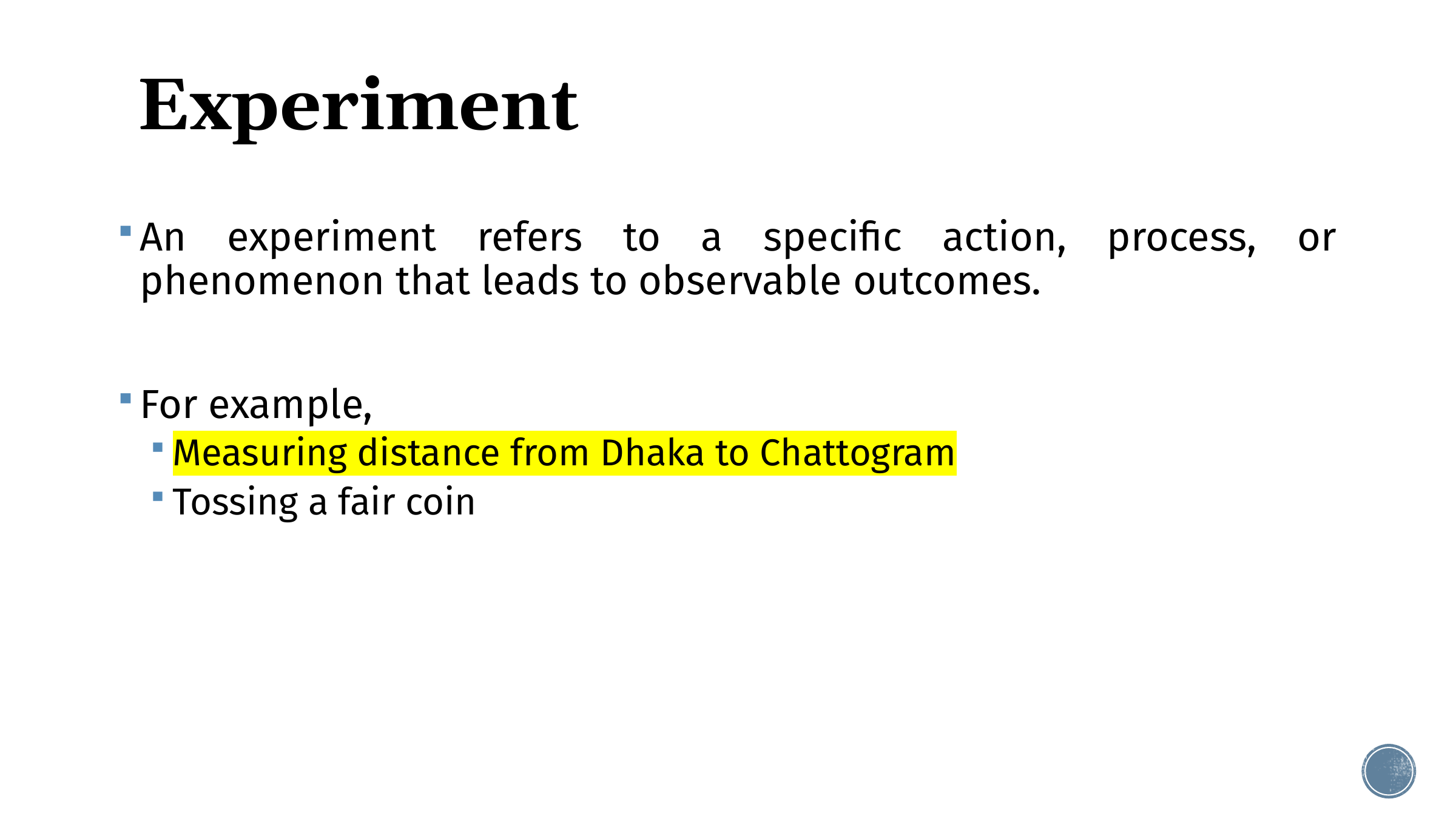

# Experiment
An experiment refers to a specific action, process, or phenomenon that leads to observable outcomes.

For example,
Measuring distance from Dhaka to Chattogram
Tossing a fair coin